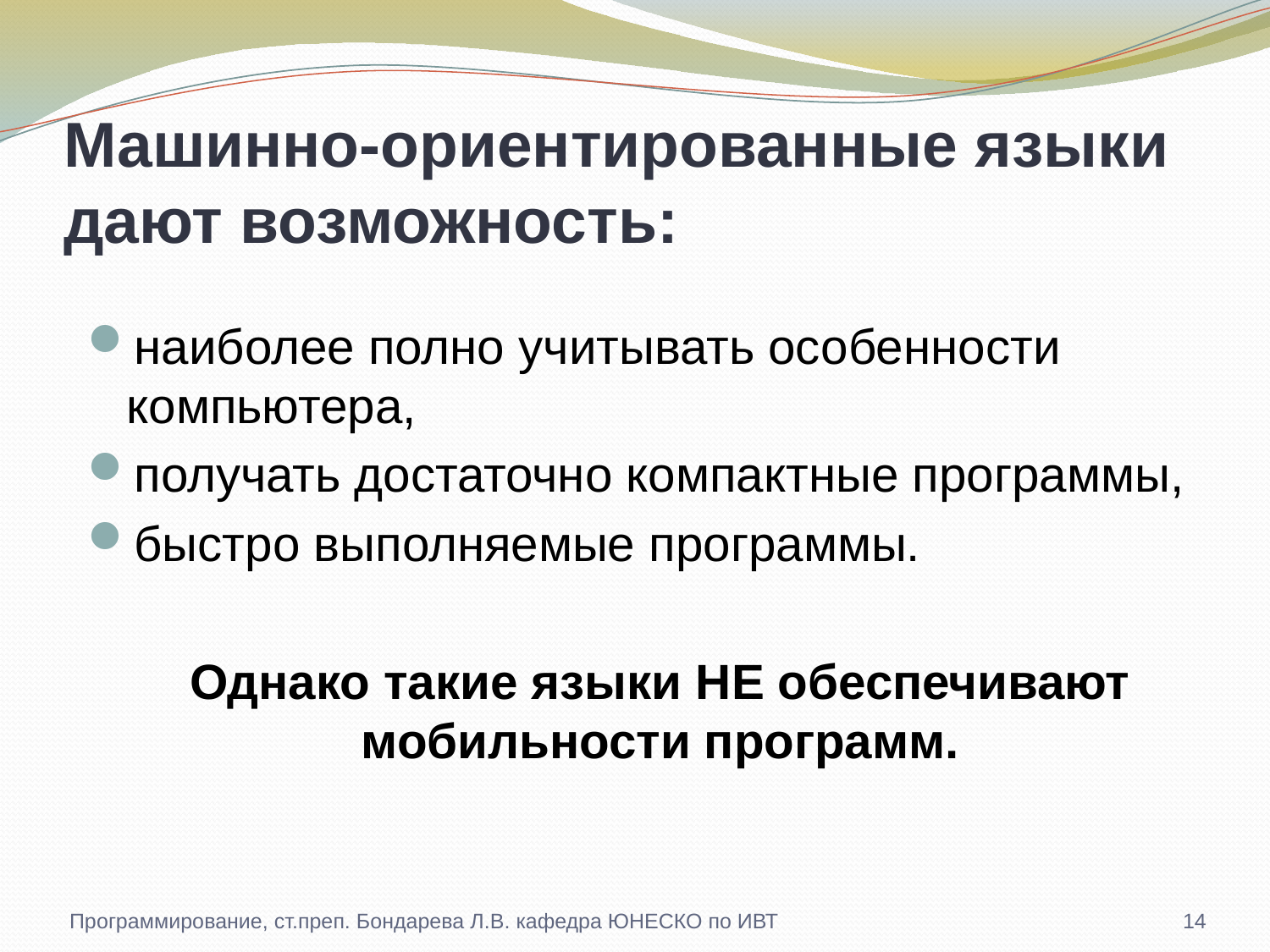

# Машинно-ориентированные языки дают возможность:

наиболее полно учитывать особенности компьютера,
получать достаточно компактные программы,
быстро выполняемые программы.

	Однако такие языки НЕ обеспечивают мобильности программ.

Программирование, ст.преп. Бондарева Л.В. кафедра ЮНЕСКО по ИВТ
14